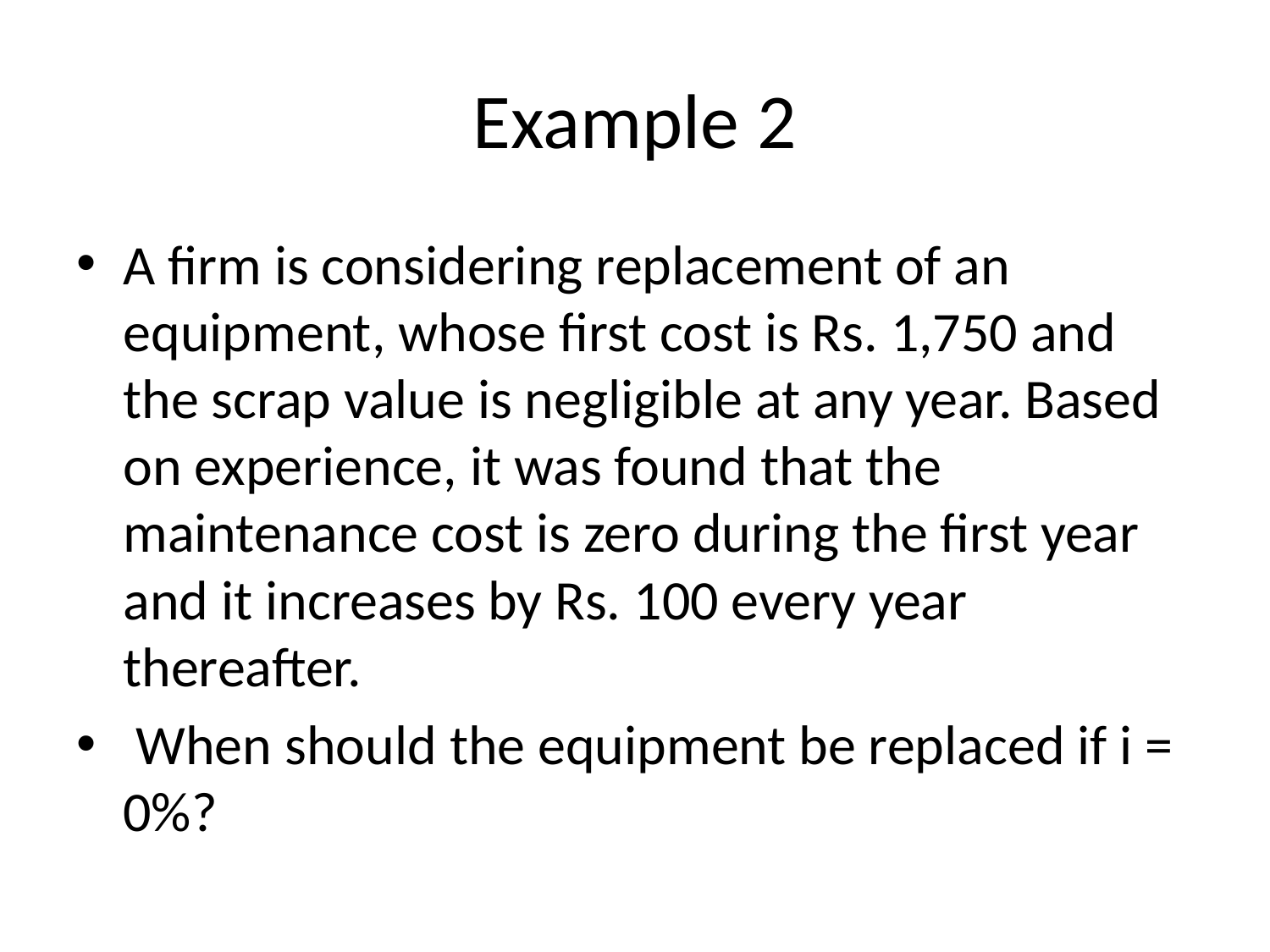

# Example 2
A firm is considering replacement of an equipment, whose first cost is Rs. 1,750 and the scrap value is negligible at any year. Based on experience, it was found that the maintenance cost is zero during the first year and it increases by Rs. 100 every year thereafter.
 When should the equipment be replaced if i = 0%?